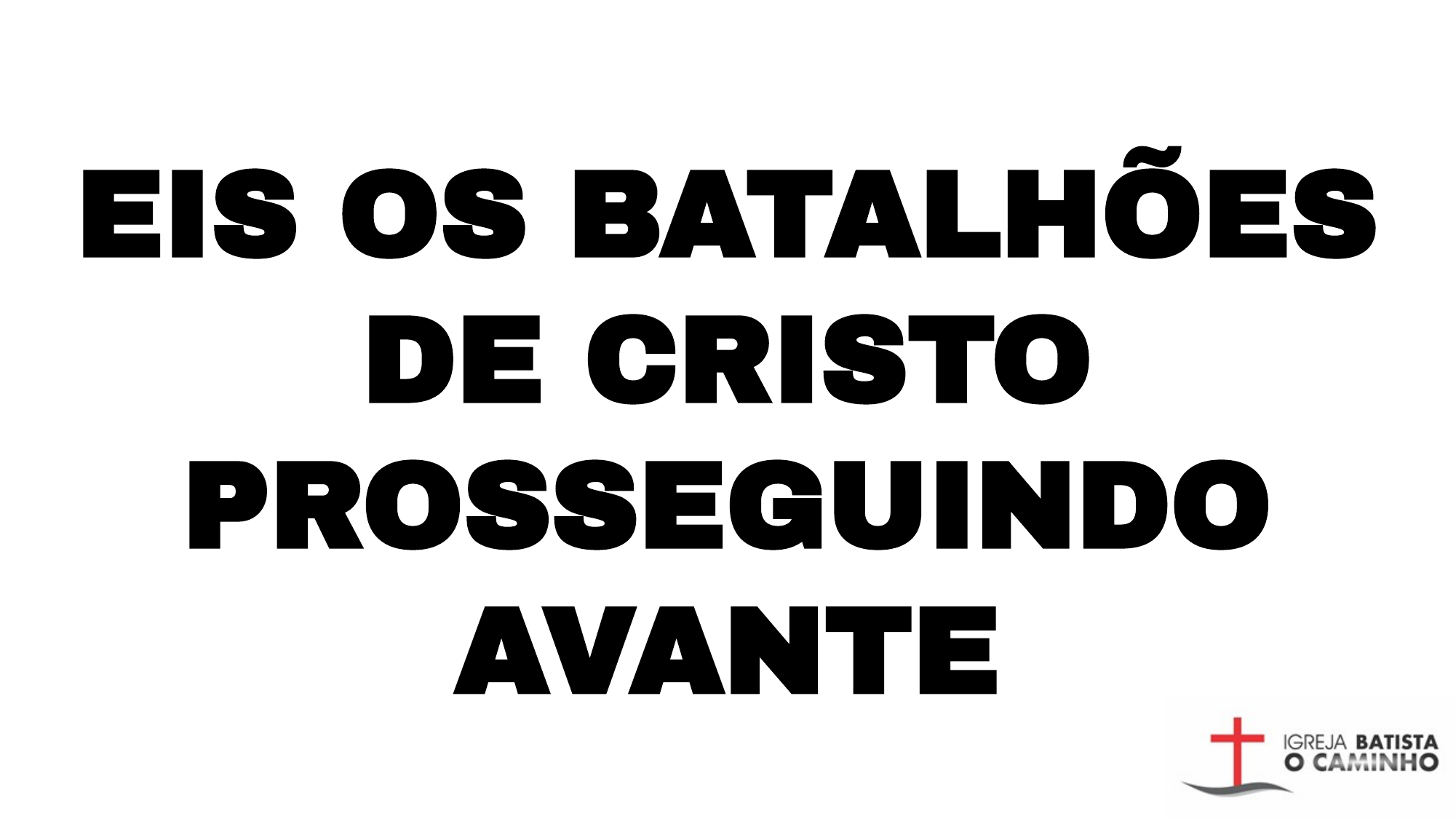

EIS OS BATALHÕES DE CRISTO PROSSEGUINDO AVANTE

#